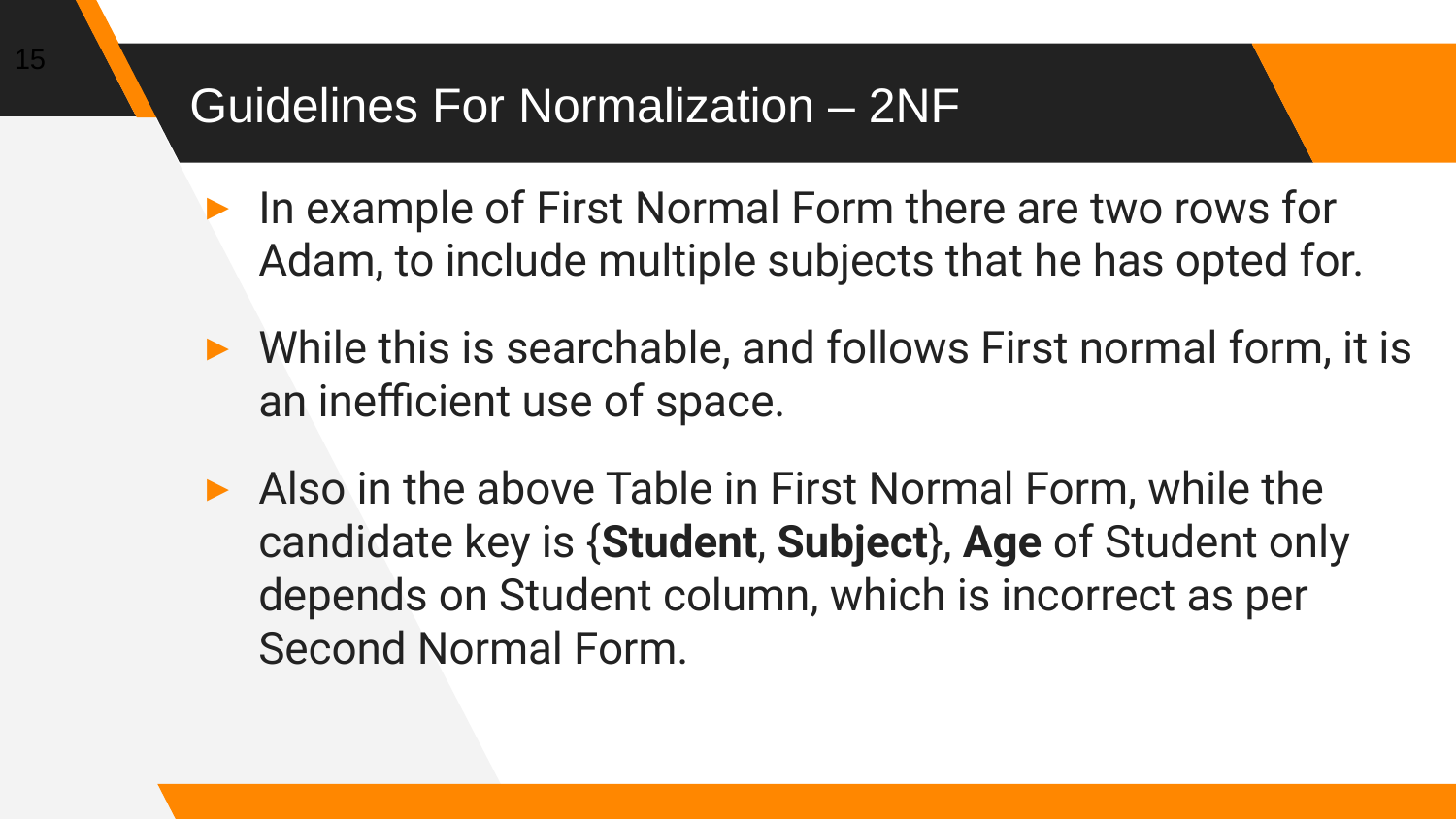

15
Guidelines For Normalization – 2NF
In example of First Normal Form there are two rows for Adam, to include multiple subjects that he has opted for.

While this is searchable, and follows First normal form, it is an inefficient use of space.

Also in the above Table in First Normal Form, while the candidate key is {Student, Subject}, Age of Student only depends on Student column, which is incorrect as per Second Normal Form.